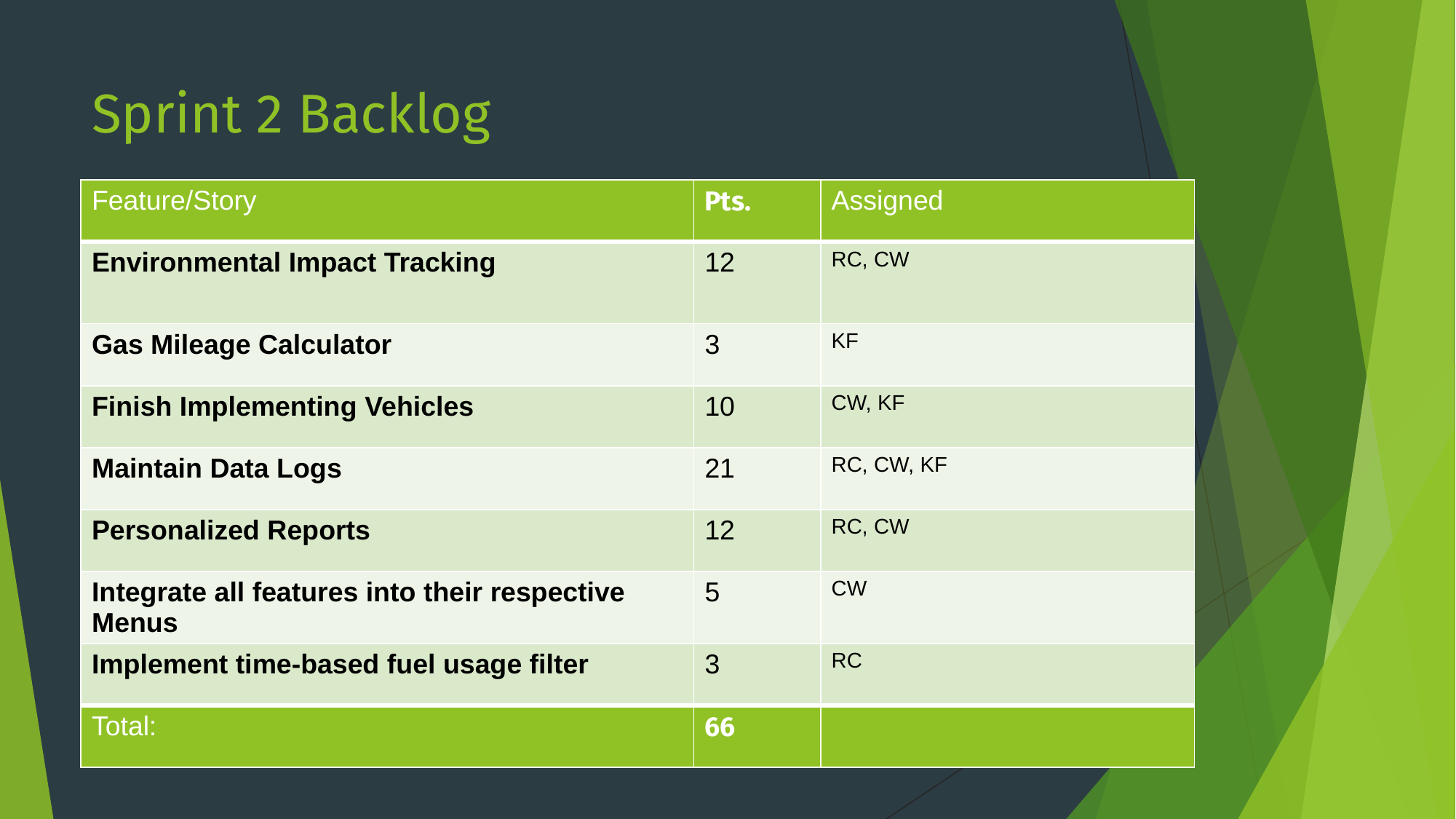

# Sprint 2 Backlog
| Feature/Story | Pts. | Assigned |
| --- | --- | --- |
| Environmental Impact Tracking | 12 | RC, CW |
| Gas Mileage Calculator | 3 | KF |
| Finish Implementing Vehicles | 10 | CW, KF |
| Maintain Data Logs | 21 | RC, CW, KF |
| Personalized Reports | 12 | RC, CW |
| Integrate all features into their respective Menus | 5 | CW |
| Implement time-based fuel usage filter | 3 | RC |
| Total: | 66 |  |